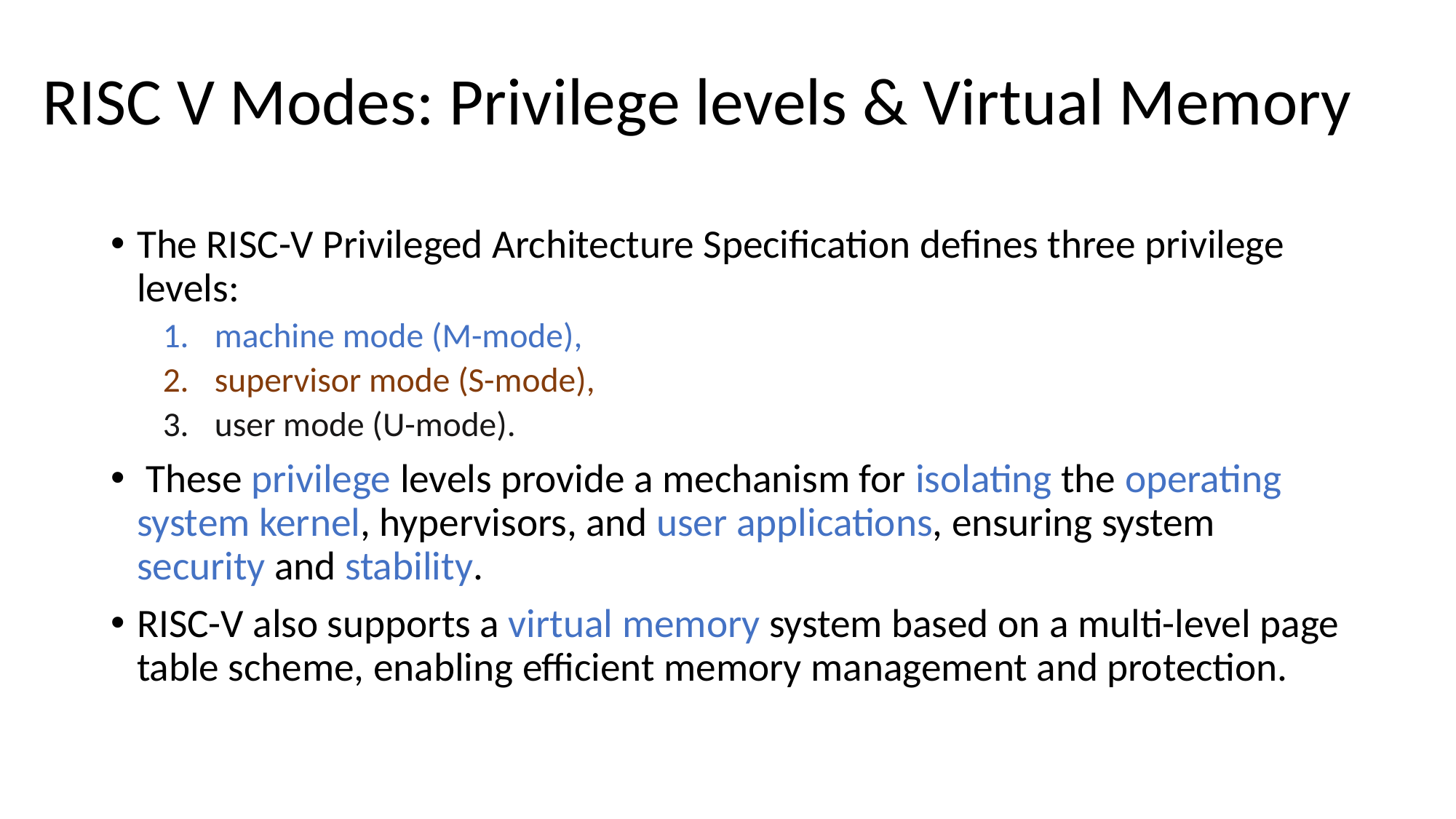

# RISC V Modes: Privilege levels & Virtual Memory
The RISC-V Privileged Architecture Specification defines three privilege levels:
machine mode (M-mode),
supervisor mode (S-mode),
user mode (U-mode).
 These privilege levels provide a mechanism for isolating the operating system kernel, hypervisors, and user applications, ensuring system security and stability.
RISC-V also supports a virtual memory system based on a multi-level page table scheme, enabling efficient memory management and protection.